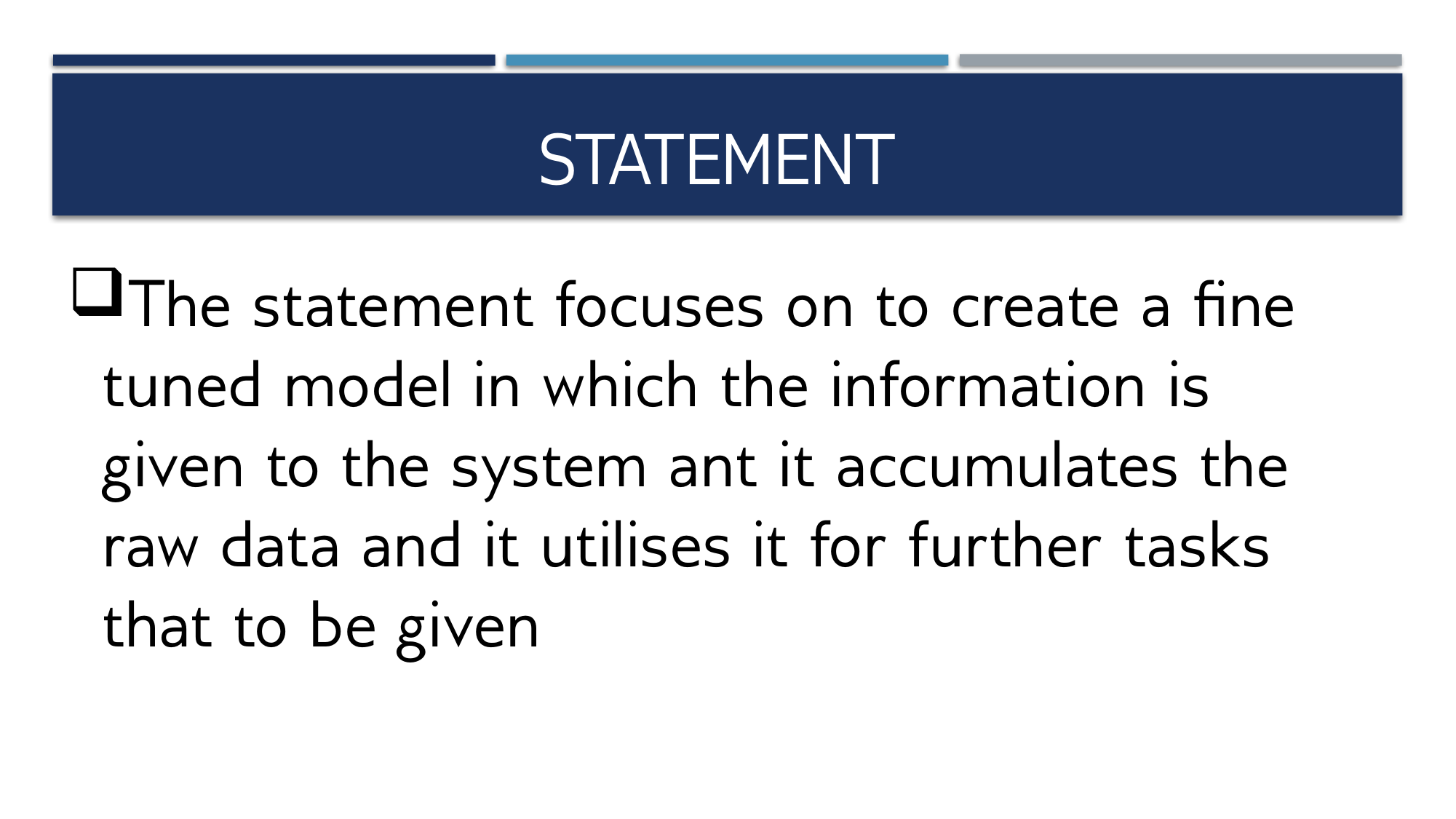

# STATEMENT
The statement focuses on to create a fine tuned model in which the information is given to the system ant it accumulates the raw data and it utilises it for further tasks that to be given